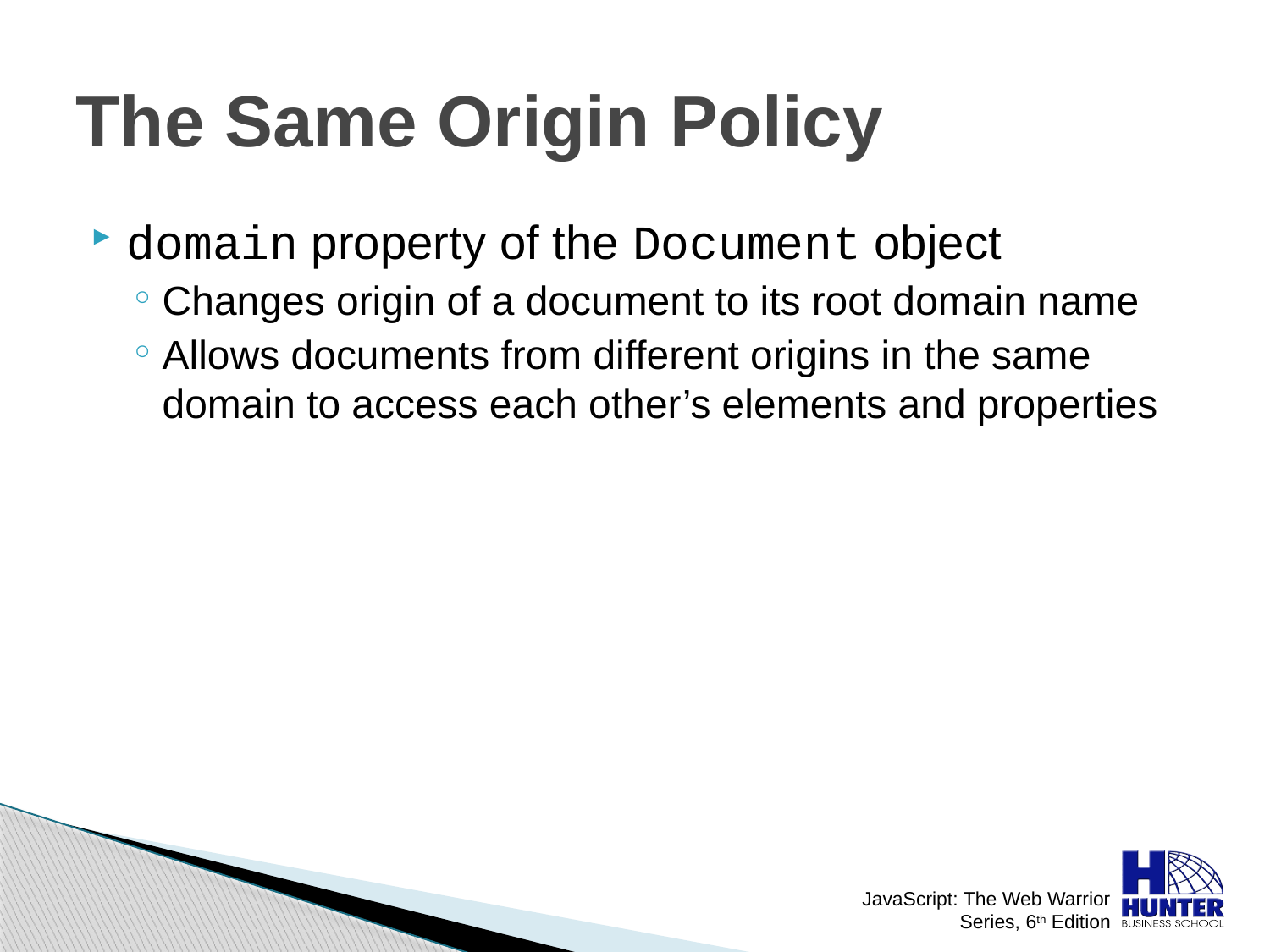

# The Same Origin Policy
domain property of the Document object
Changes origin of a document to its root domain name
Allows documents from different origins in the same domain to access each other’s elements and properties